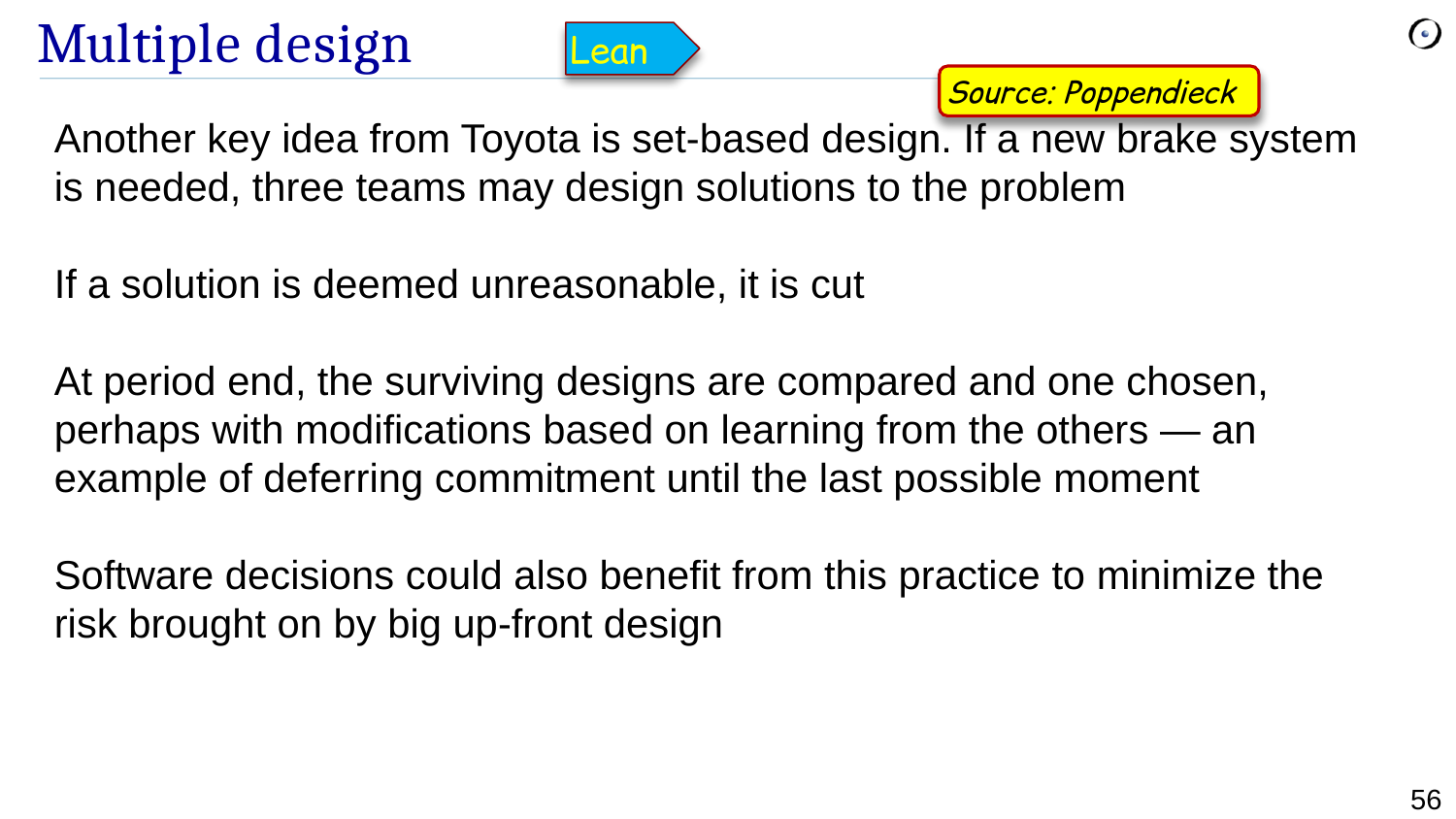

# Multiple design
Lean
Source: Poppendieck
Another key idea from Toyota is set-based design. If a new brake system is needed, three teams may design solutions to the problem

If a solution is deemed unreasonable, it is cut

At period end, the surviving designs are compared and one chosen, perhaps with modifications based on learning from the others — an example of deferring commitment until the last possible moment

Software decisions could also benefit from this practice to minimize the risk brought on by big up-front design